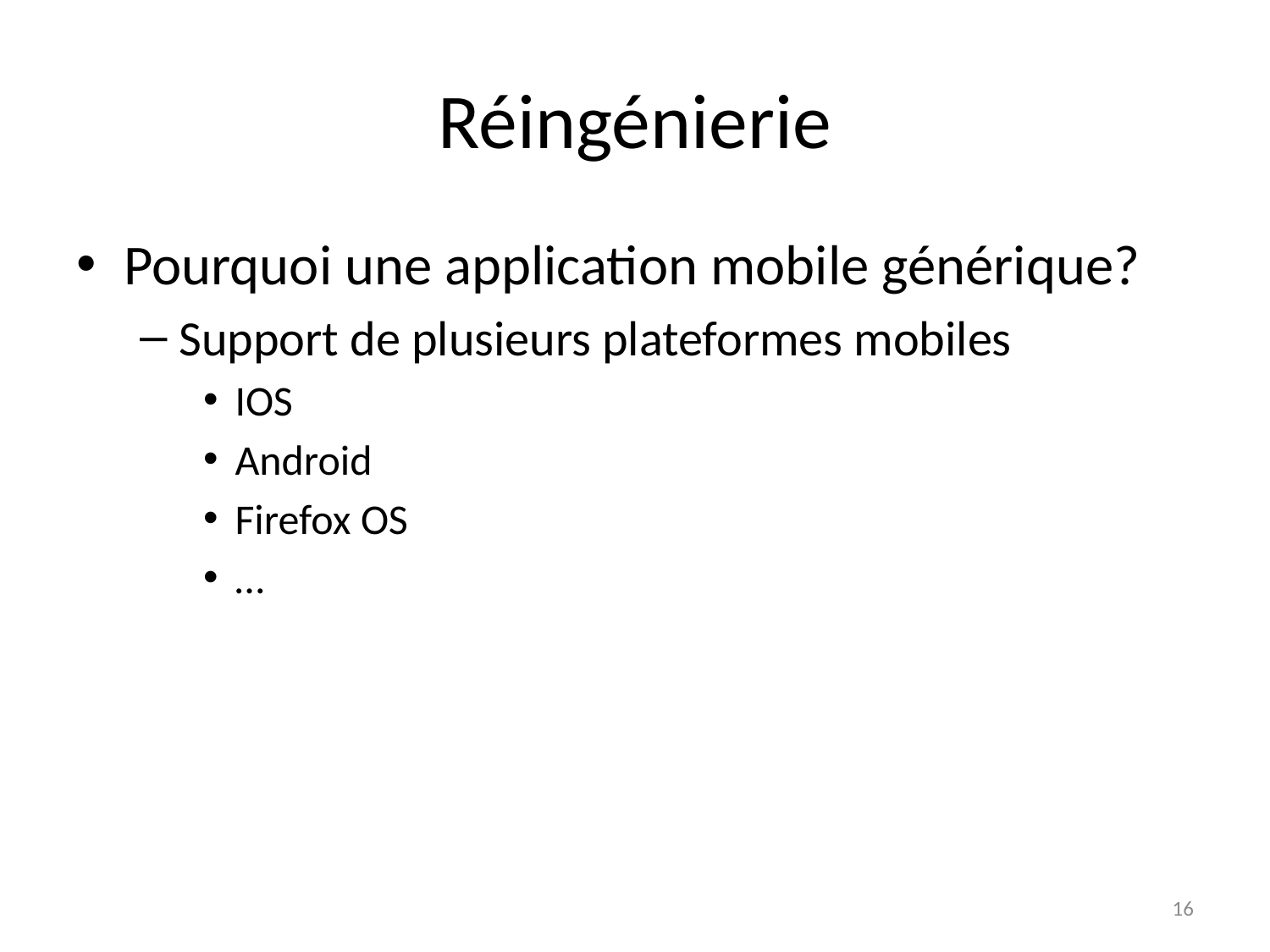

# Réingénierie
Pourquoi une application mobile générique?
Support de plusieurs plateformes mobiles
IOS
Android
Firefox OS
…

16